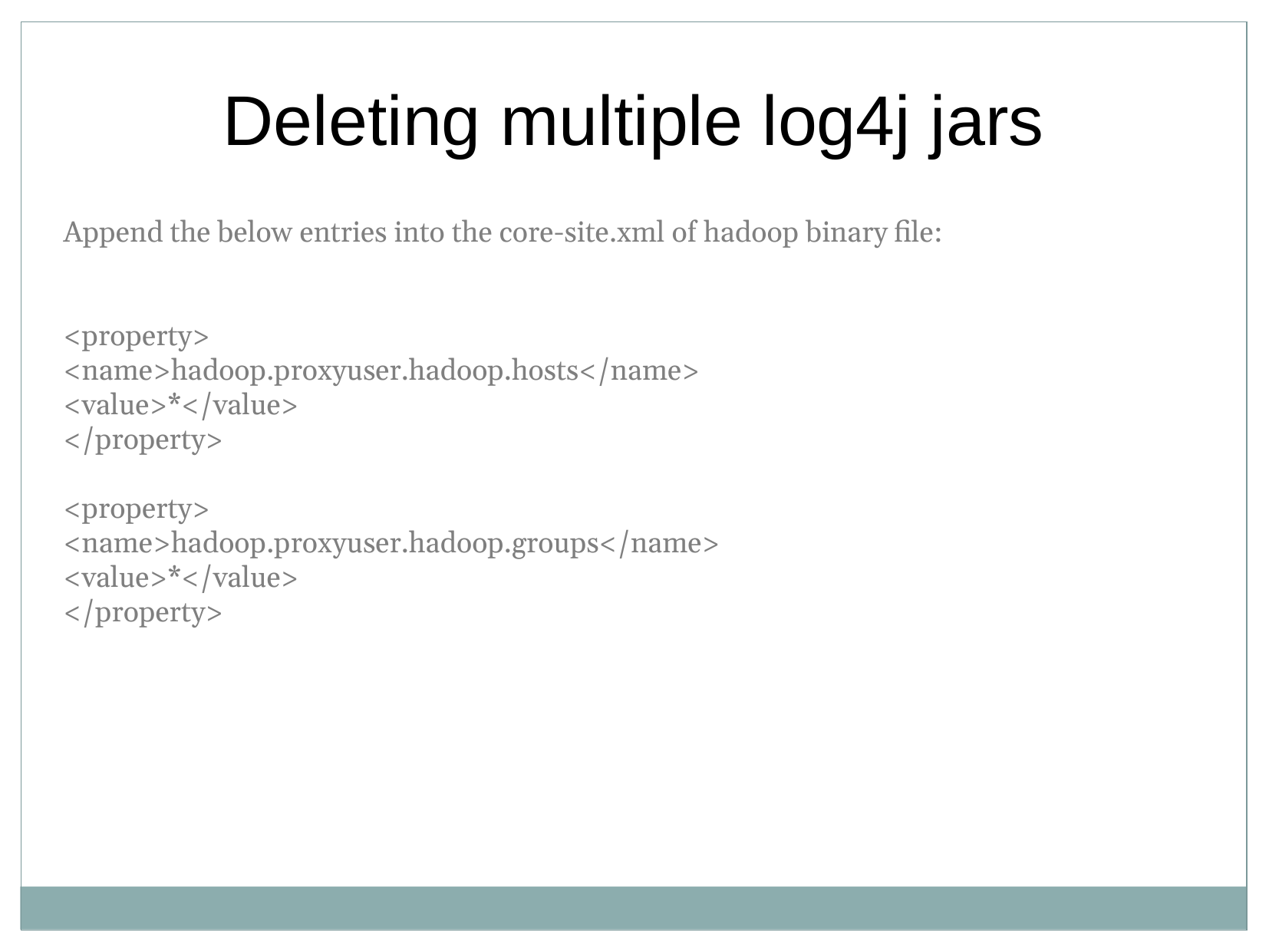

Deleting multiple log4j jars
Append the below entries into the core-site.xml of hadoop binary file:

﻿<property>
<name>hadoop.proxyuser.hadoop.hosts</name>
<value>*</value>
</property>

<property>
<name>hadoop.proxyuser.hadoop.groups</name>
<value>*</value>
</property>